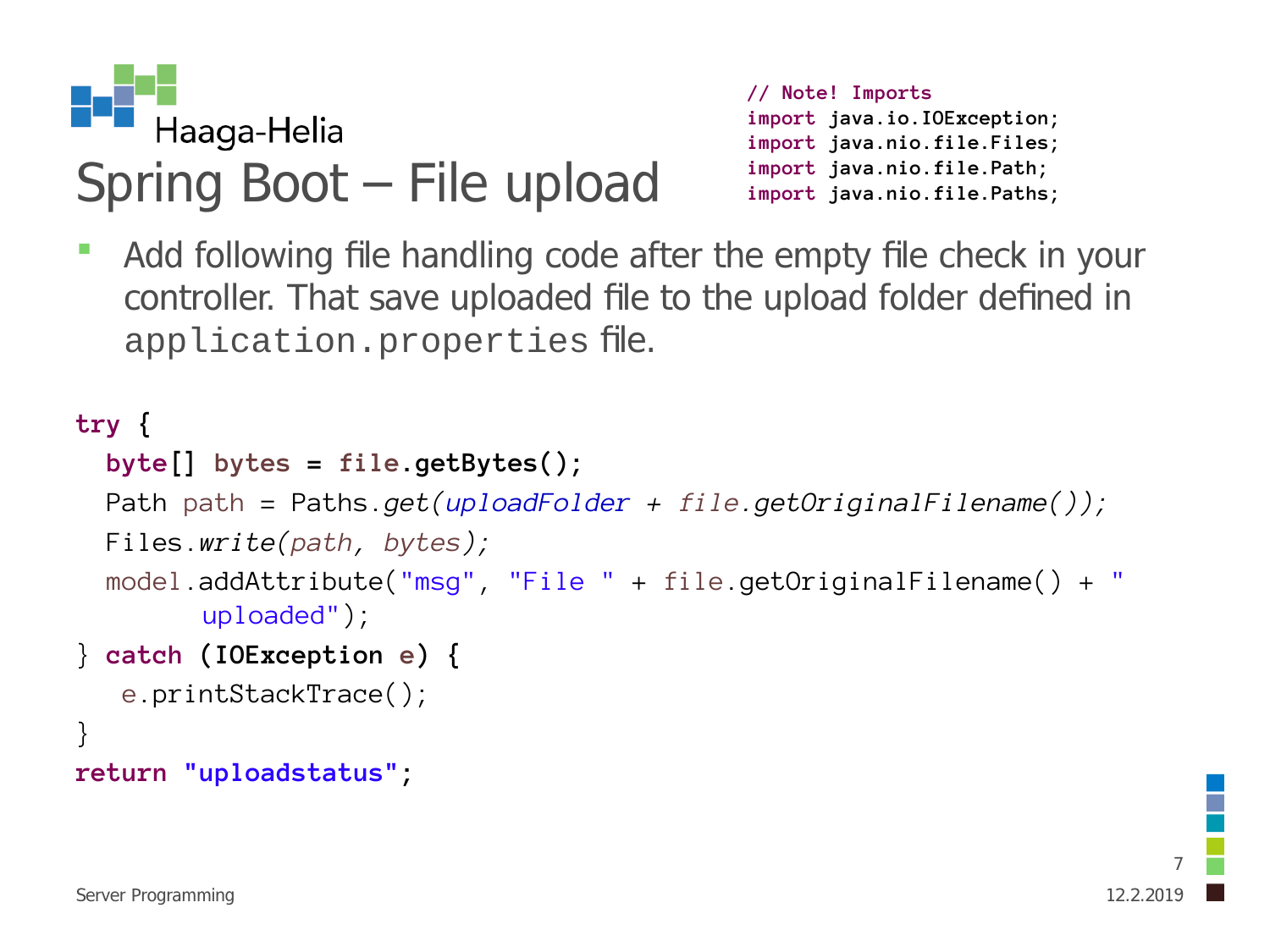

// Note! Imports
import java.io.IOException;
import java.nio.file.Files;
import java.nio.file.Path;
import java.nio.file.Paths;
# Spring Boot – File upload
Add following file handling code after the empty file check in your controller. That save uploaded file to the upload folder defined in  application.properties file.

try {
  byte[] bytes = file.getBytes();
  Path path = Paths.get(uploadFolder + file.getOriginalFilename());
  Files.write(path, bytes);
  model.addAttribute("msg", "File " + file.getOriginalFilename() + " 		uploaded");
} catch (IOException e) {
   e.printStackTrace();
}
return "uploadstatus";

7
Server Programming
12.2.2019